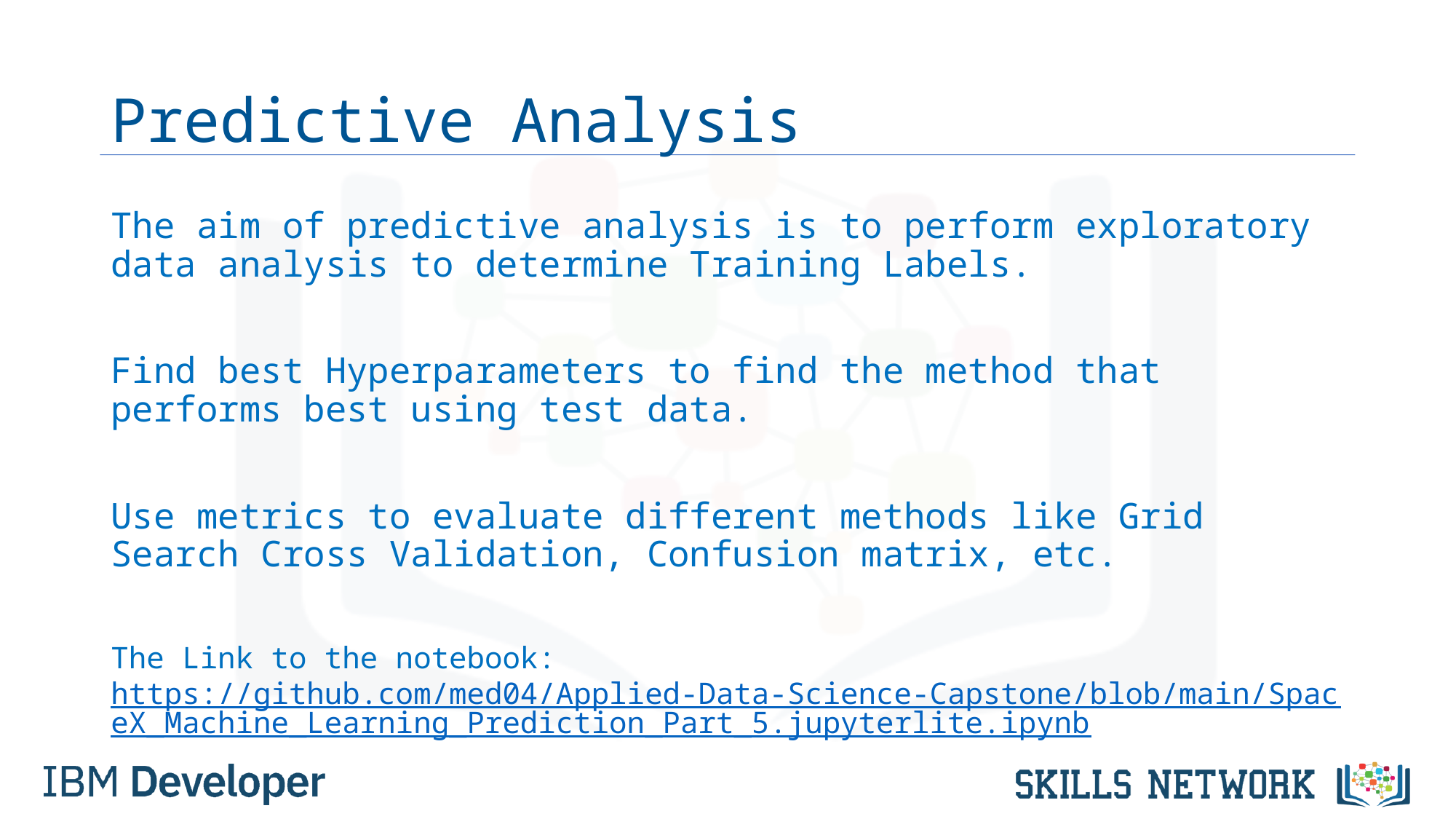

# Predictive Analysis
The aim of predictive analysis is to perform exploratory data analysis to determine Training Labels.

Find best Hyperparameters to find the method that performs best using test data.

Use metrics to evaluate different methods like Grid Search Cross Validation, Confusion matrix, etc.

The Link to the notebook: https://github.com/med04/Applied-Data-Science-Capstone/blob/main/SpaceX_Machine_Learning_Prediction_Part_5.jupyterlite.ipynb